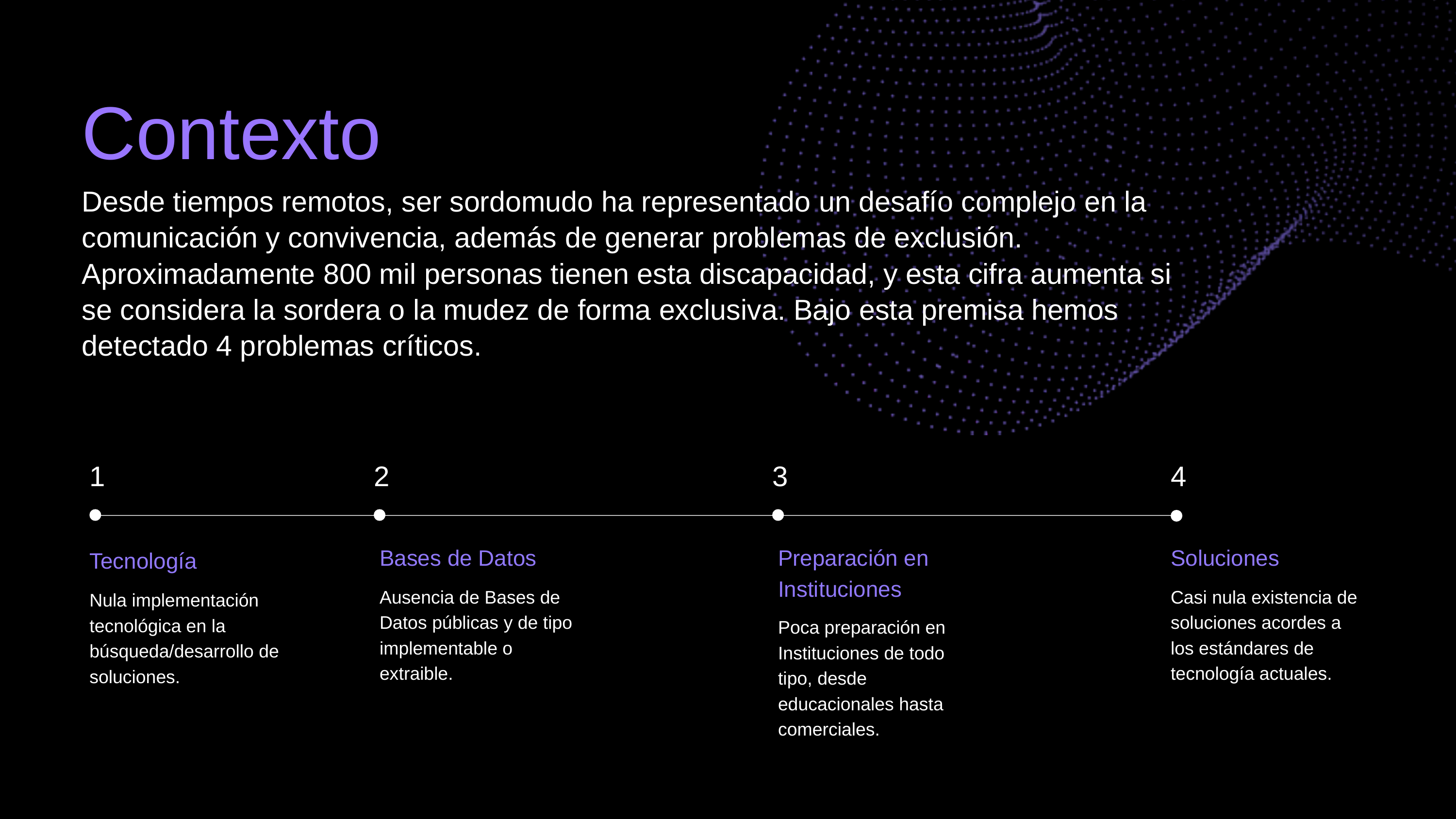

Contexto
Desde tiempos remotos, ser sordomudo ha representado un desafío complejo en la comunicación y convivencia, además de generar problemas de exclusión. Aproximadamente 800 mil personas tienen esta discapacidad, y esta cifra aumenta si se considera la sordera o la mudez de forma exclusiva. Bajo esta premisa hemos detectado 4 problemas críticos.
1
2
3
4

Bases de Datos
Preparación en Instituciones
Soluciones
Tecnología
Ausencia de Bases de Datos públicas y de tipo implementable o extraible.
Casi nula existencia de soluciones acordes a los estándares de tecnología actuales.
Nula implementación tecnológica en la búsqueda/desarrollo de soluciones.
Poca preparación en Instituciones de todo tipo, desde educacionales hasta comerciales.